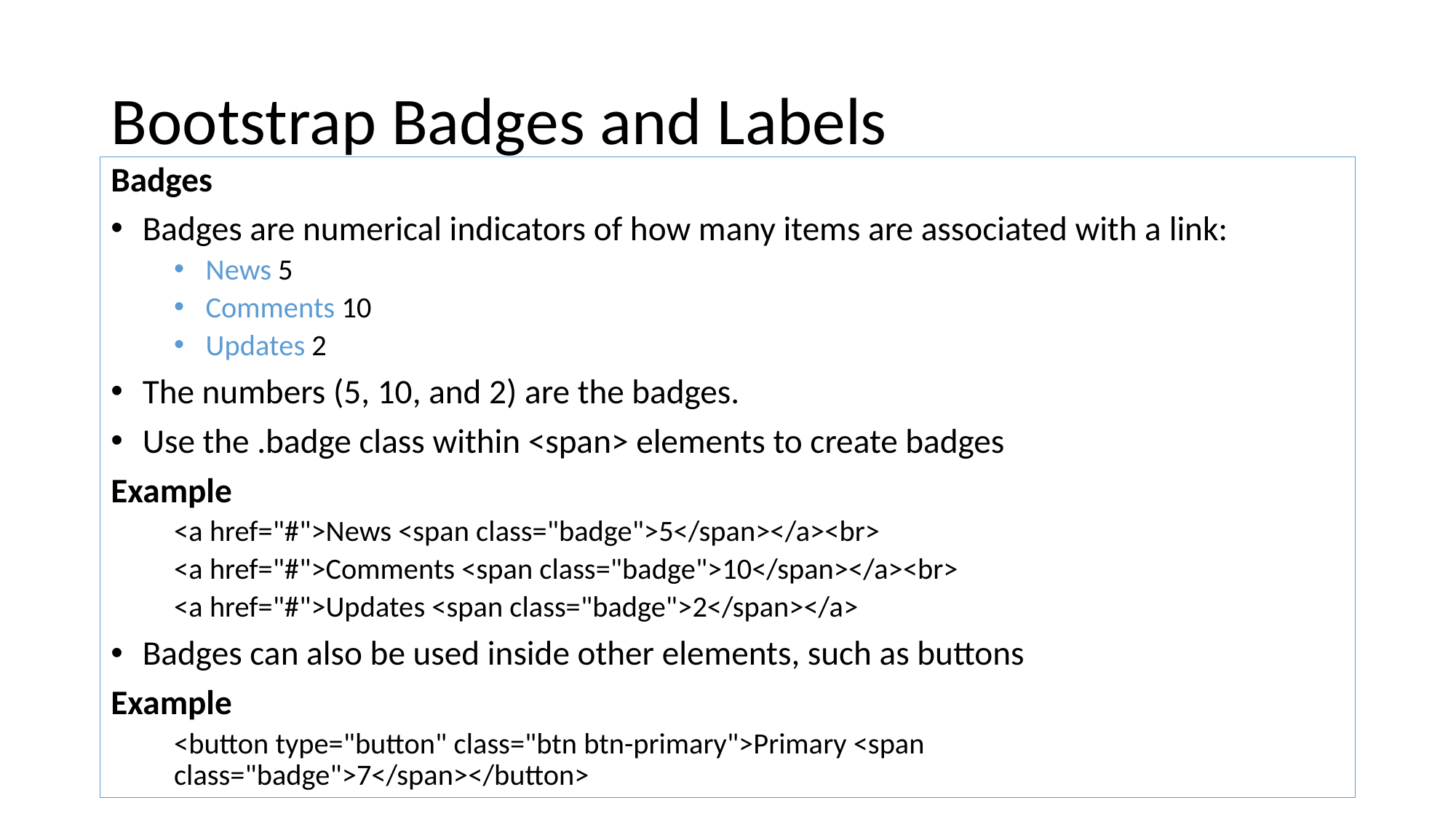

# Bootstrap Badges and Labels
Badges
Badges are numerical indicators of how many items are associated with a link:
News 5
Comments 10
Updates 2
The numbers (5, 10, and 2) are the badges.
Use the .badge class within <span> elements to create badges
Example
<a href="#">News <span class="badge">5</span></a><br>
<a href="#">Comments <span class="badge">10</span></a><br>
<a href="#">Updates <span class="badge">2</span></a>
Badges can also be used inside other elements, such as buttons
Example
<button type="button" class="btn btn-primary">Primary <span class="badge">7</span></button>